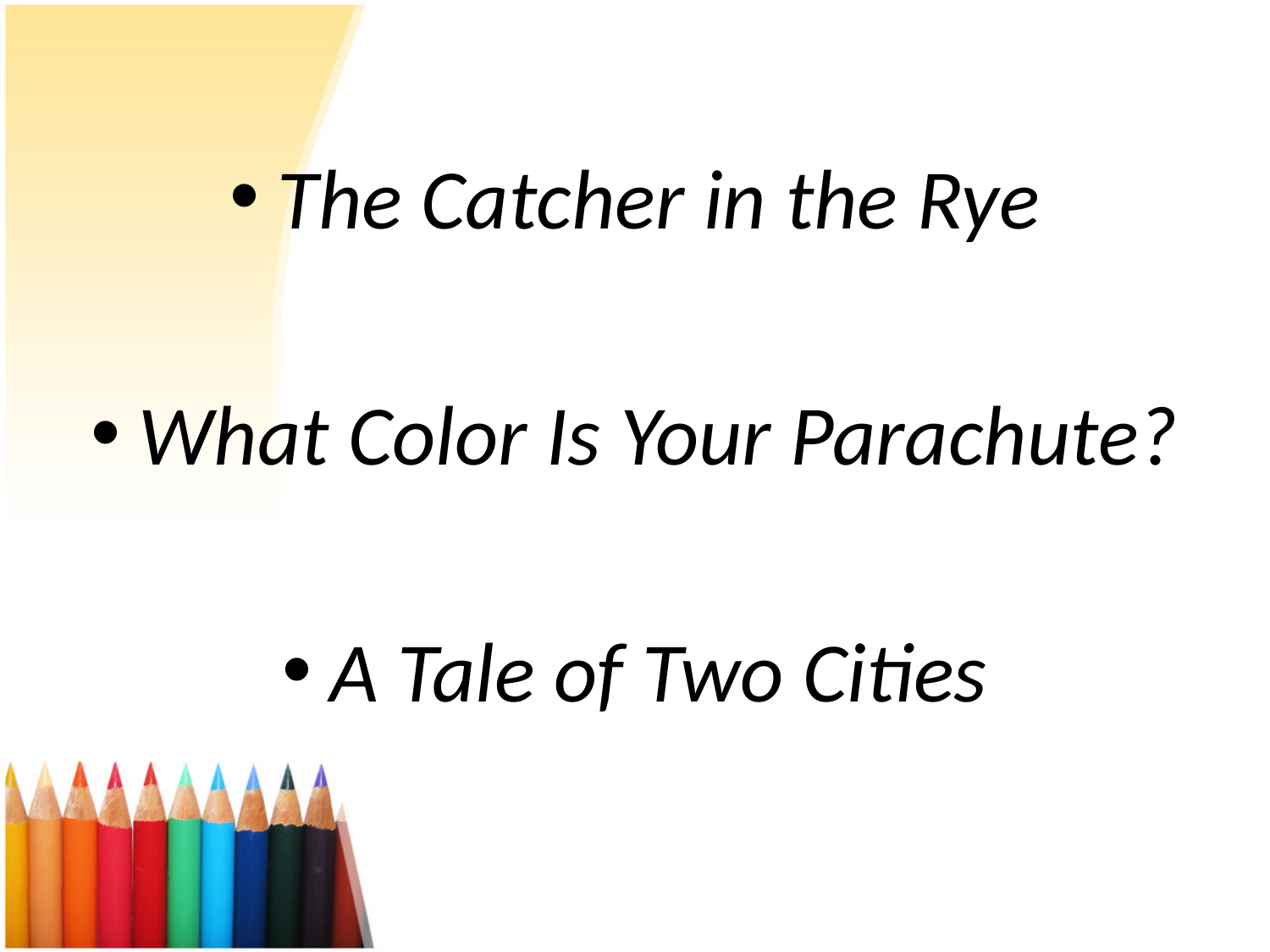

The Catcher in the Rye

What Color Is Your Parachute?

A Tale of Two Cities